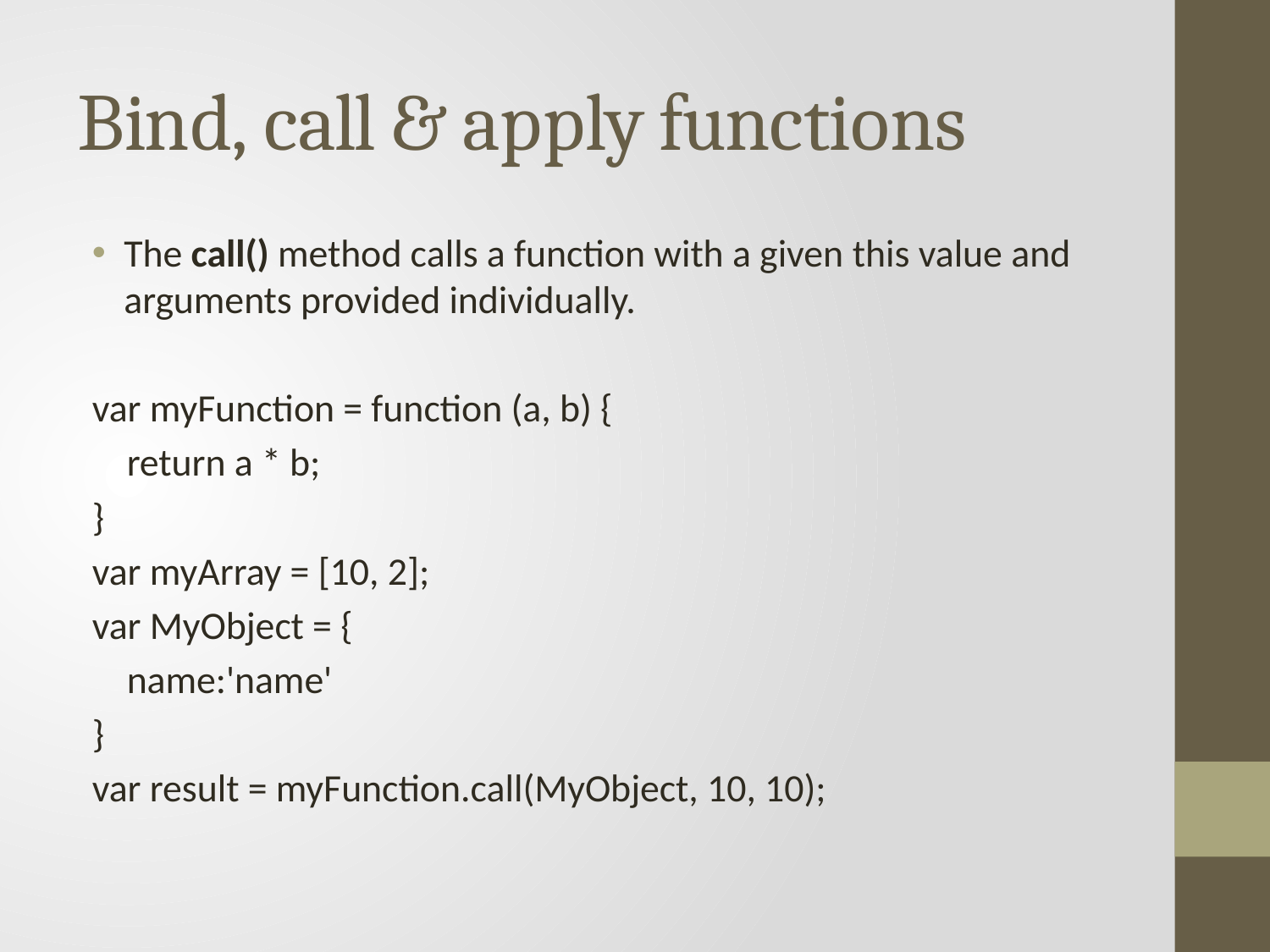

# Bind, call & apply functions
The call() method calls a function with a given this value and arguments provided individually.

var myFunction = function (a, b) {
    return a * b;
}
var myArray = [10, 2];
var MyObject = {
    name:'name'
}
var result = myFunction.call(MyObject, 10, 10);